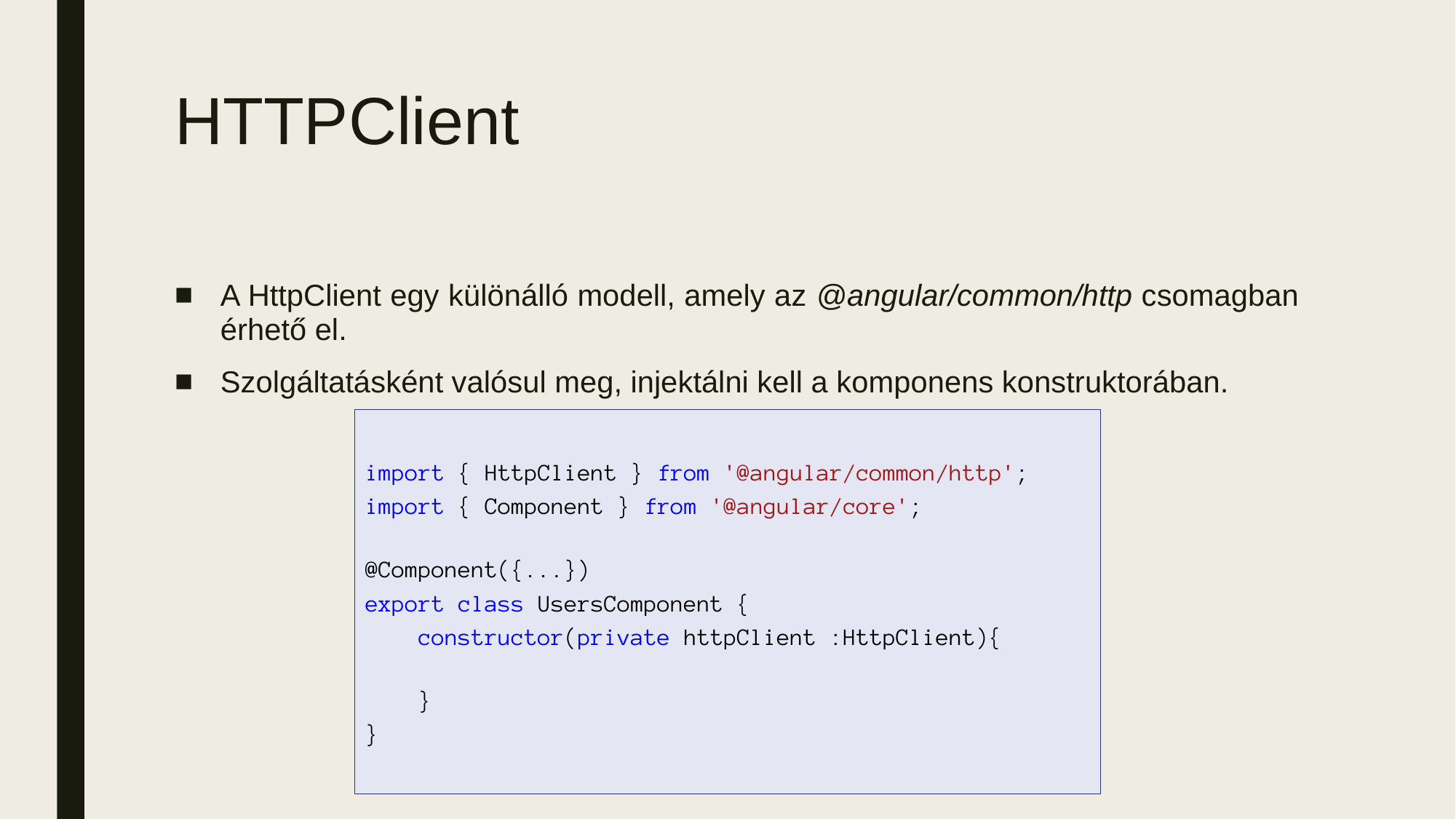

# HTTPClient
A HttpClient egy különálló modell, amely az @angular/common/http csomagban érhető el.
Szolgáltatásként valósul meg, injektálni kell a komponens konstruktorában.

import { HttpClient } from '@angular/common/http';
import { Component } from '@angular/core';
@Component({...})
export class UsersComponent {
    constructor(private httpClient :HttpClient){
    }
}